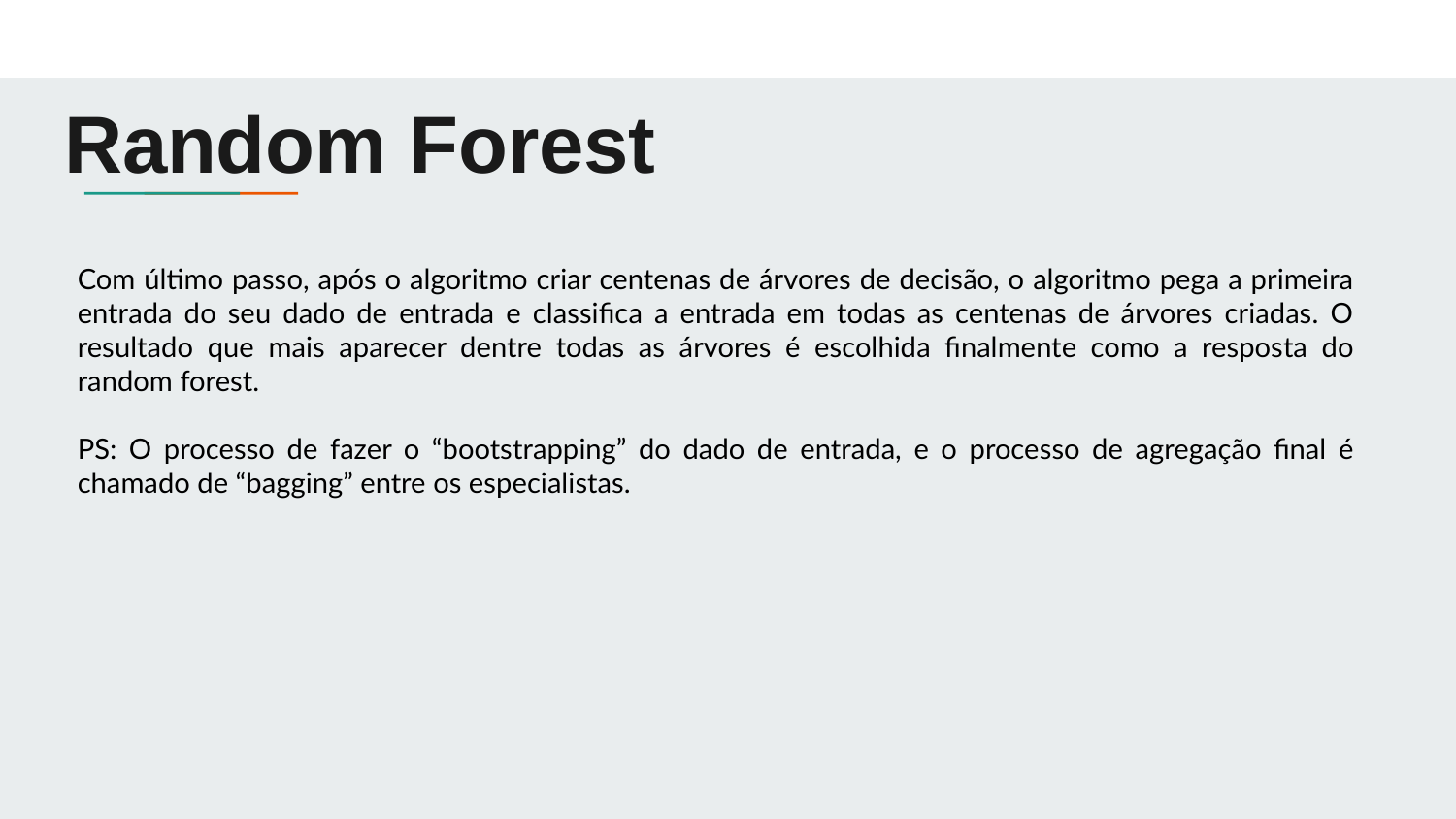

# Random Forest
Com último passo, após o algoritmo criar centenas de árvores de decisão, o algoritmo pega a primeira entrada do seu dado de entrada e classifica a entrada em todas as centenas de árvores criadas. O resultado que mais aparecer dentre todas as árvores é escolhida finalmente como a resposta do random forest.

PS: O processo de fazer o “bootstrapping” do dado de entrada, e o processo de agregação final é chamado de “bagging” entre os especialistas.